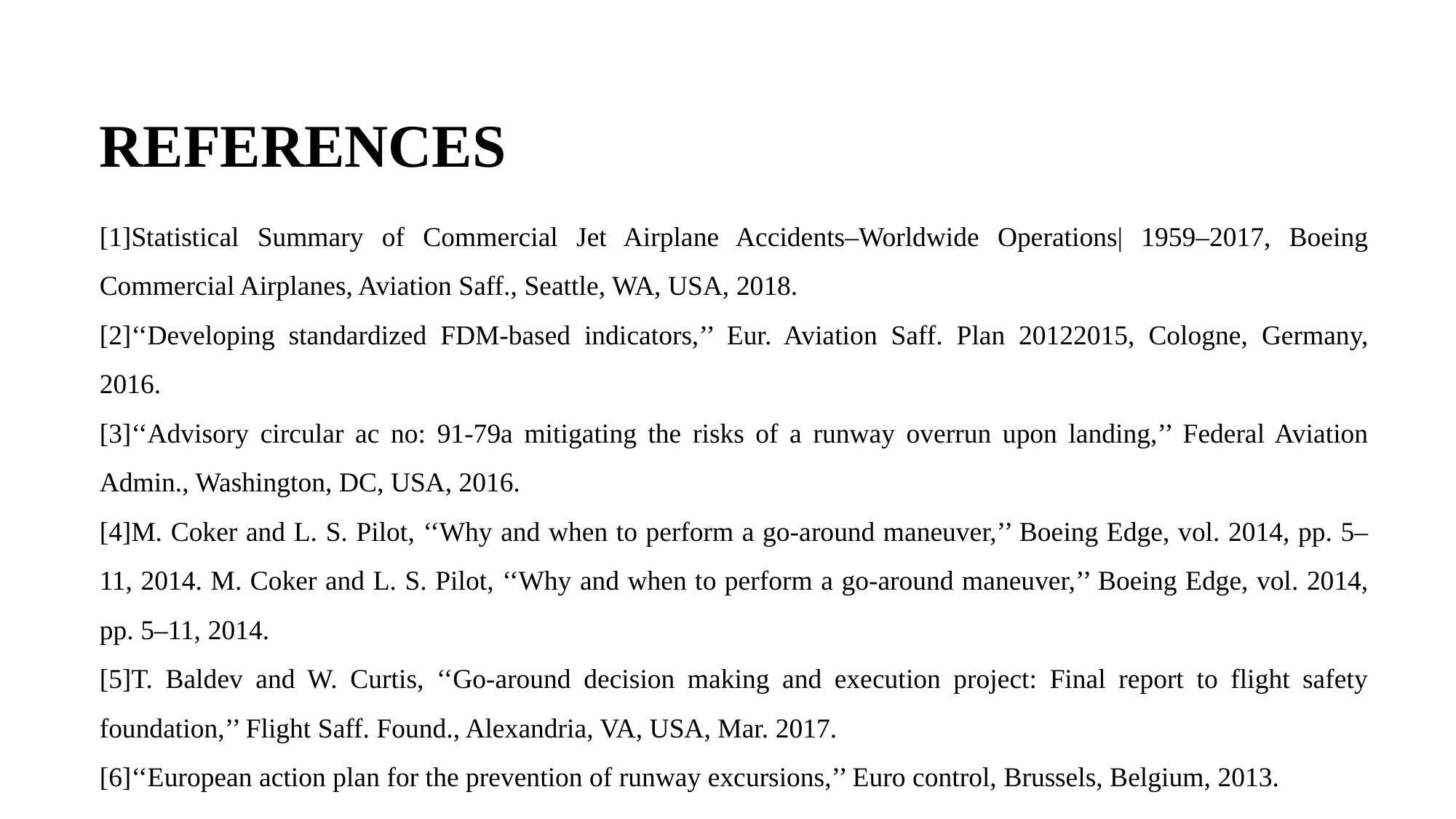

REFERENCES

[1]Statistical Summary of Commercial Jet Airplane Accidents–Worldwide Operations| 1959–2017, Boeing Commercial Airplanes, Aviation Saff., Seattle, WA, USA, 2018.
[2]‘‘Developing standardized FDM-based indicators,’’ Eur. Aviation Saff. Plan 20122015, Cologne, Germany, 2016.
[3]‘‘Advisory circular ac no: 91-79a mitigating the risks of a runway overrun upon landing,’’ Federal Aviation Admin., Washington, DC, USA, 2016.
[4]M. Coker and L. S. Pilot, ‘‘Why and when to perform a go-around maneuver,’’ Boeing Edge, vol. 2014, pp. 5–11, 2014. M. Coker and L. S. Pilot, ‘‘Why and when to perform a go-around maneuver,’’ Boeing Edge, vol. 2014, pp. 5–11, 2014.
[5]T. Baldev and W. Curtis, ‘‘Go-around decision making and execution project: Final report to flight safety foundation,’’ Flight Saff. Found., Alexandria, VA, USA, Mar. 2017.
[6]‘‘European action plan for the prevention of runway excursions,’’ Euro control, Brussels, Belgium, 2013.